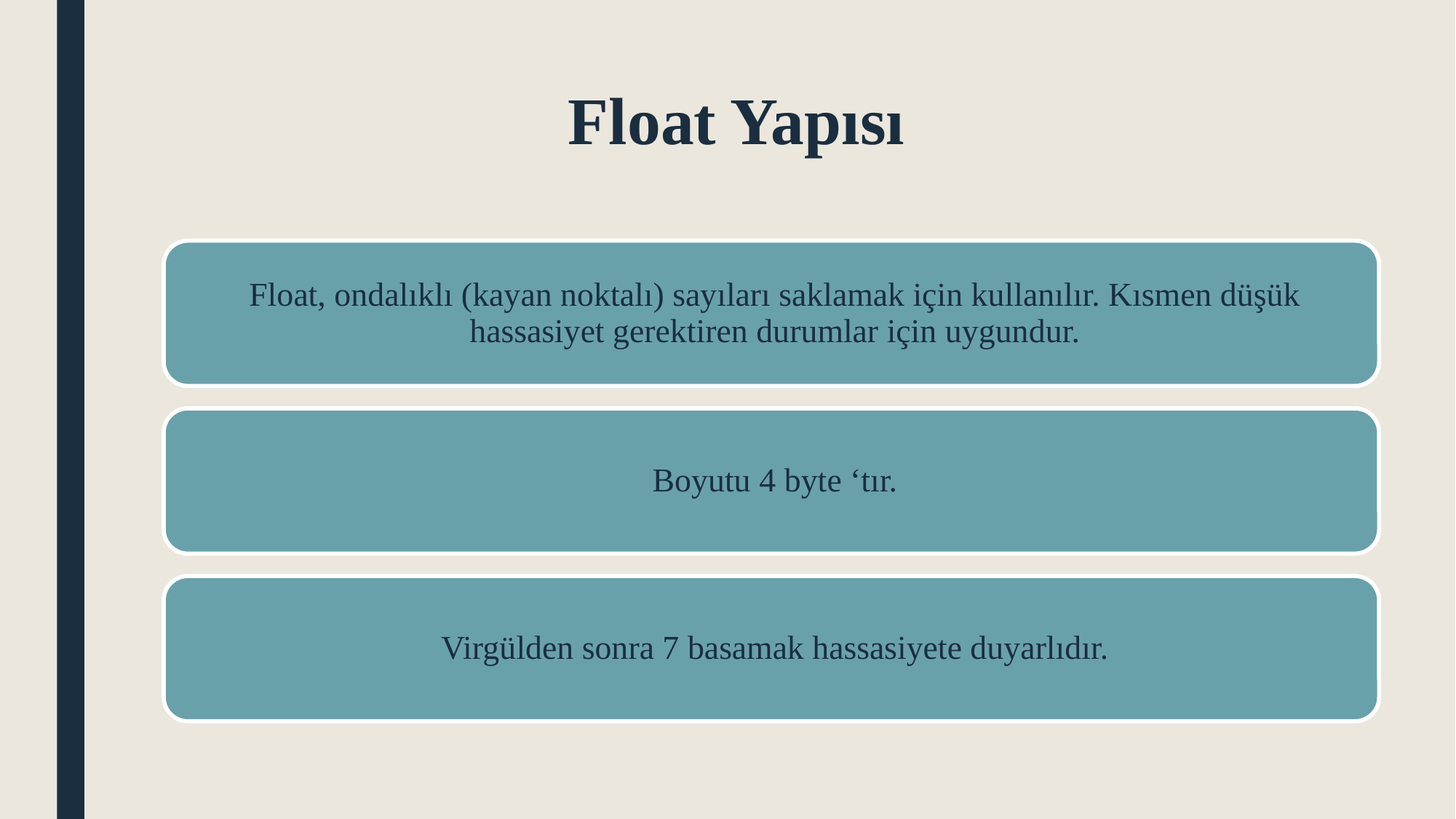

# Float Yapısı
Float, ondalıklı (kayan noktalı) sayıları saklamak için kullanılır. Kısmen düşük hassasiyet gerektiren durumlar için uygundur.
Boyutu 4 byte ‘tır.
Virgülden sonra 7 basamak hassasiyete duyarlıdır.